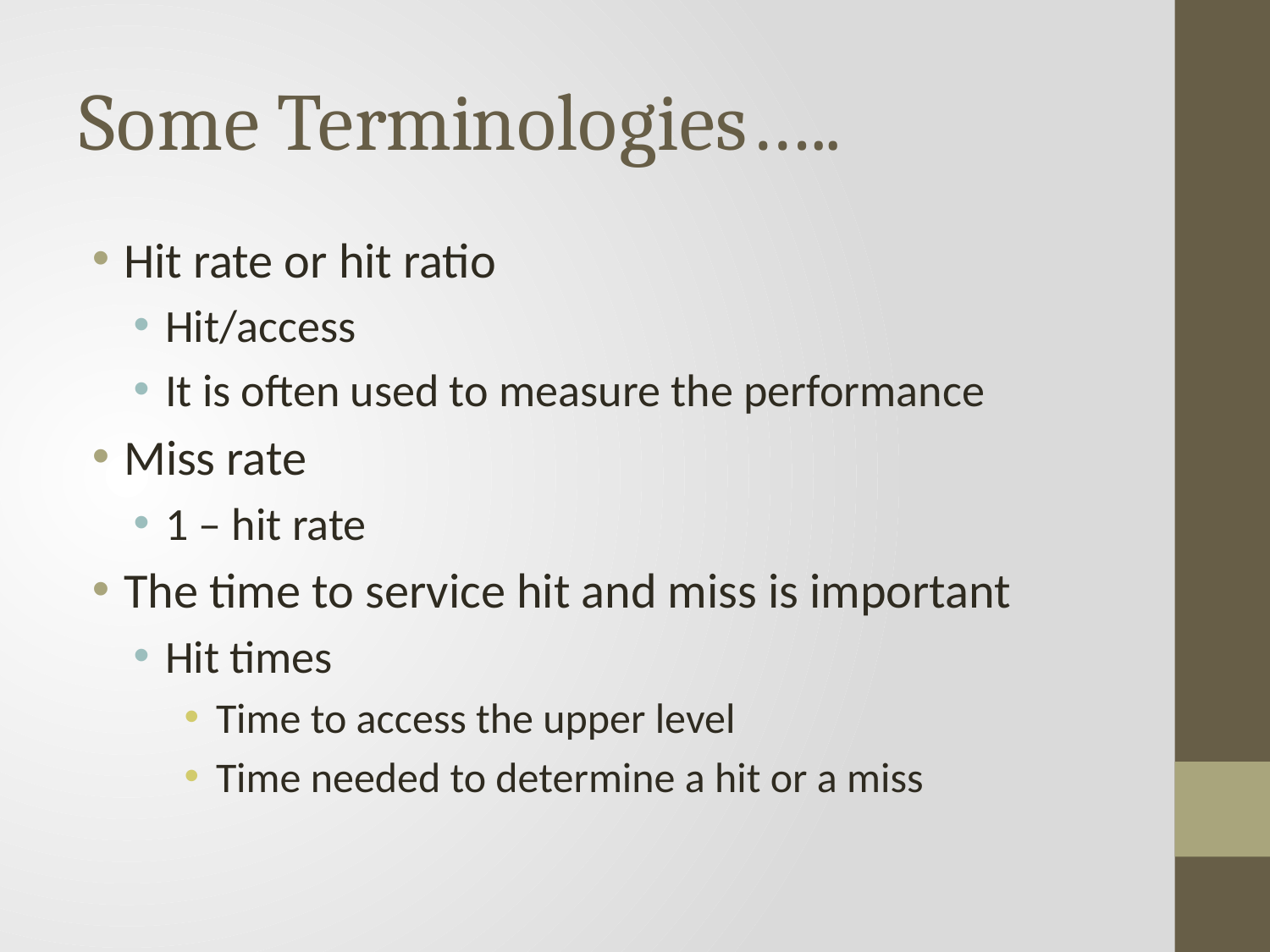

# Some Terminologies…..
Hit rate or hit ratio
Hit/access
It is often used to measure the performance
Miss rate
1 – hit rate
The time to service hit and miss is important
Hit times
Time to access the upper level
Time needed to determine a hit or a miss